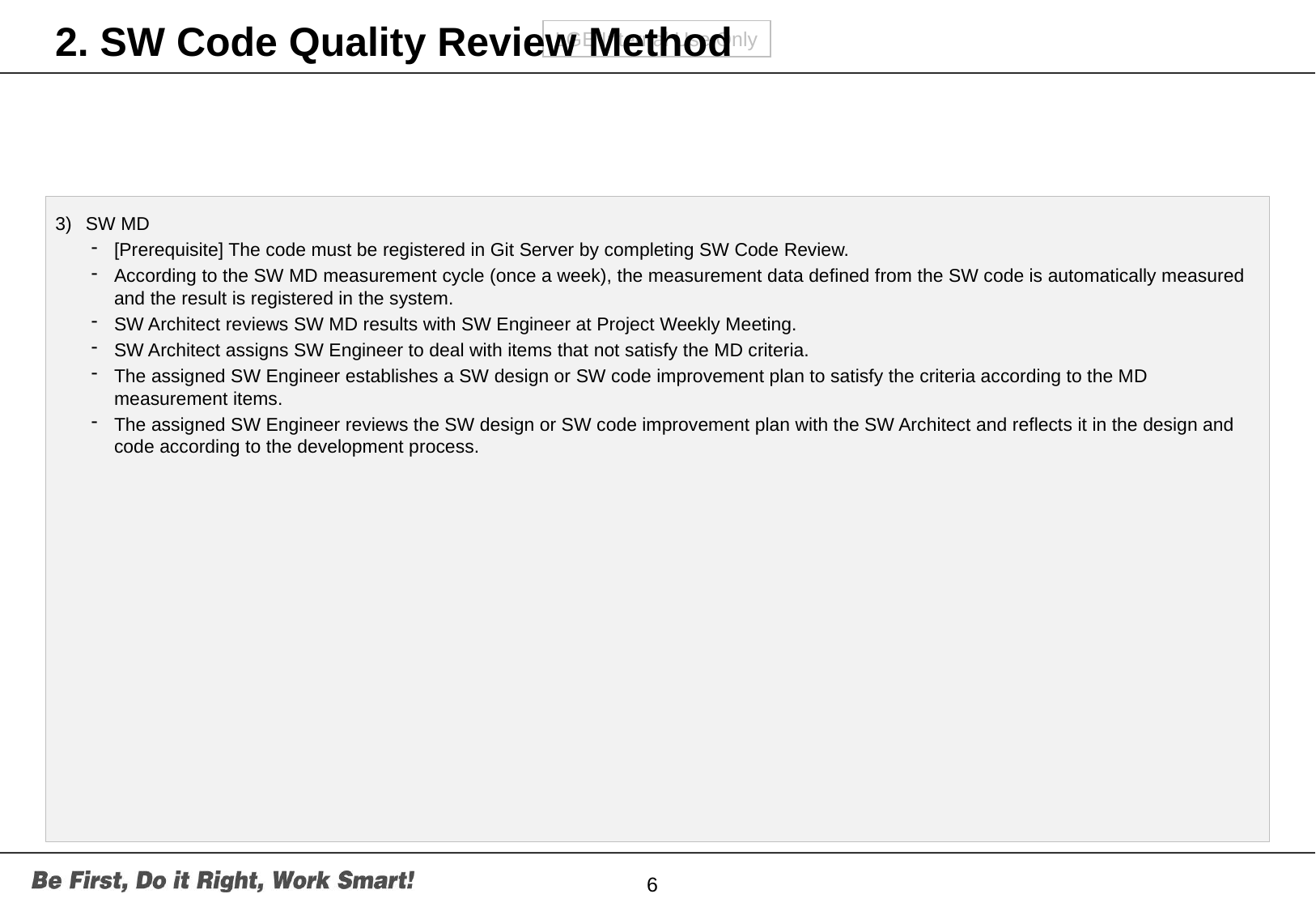

# 2. SW Code Quality Review Method
SW MD
[Prerequisite] The code must be registered in Git Server by completing SW Code Review.
According to the SW MD measurement cycle (once a week), the measurement data defined from the SW code is automatically measured and the result is registered in the system.
SW Architect reviews SW MD results with SW Engineer at Project Weekly Meeting.
SW Architect assigns SW Engineer to deal with items that not satisfy the MD criteria.
The assigned SW Engineer establishes a SW design or SW code improvement plan to satisfy the criteria according to the MD measurement items.
The assigned SW Engineer reviews the SW design or SW code improvement plan with the SW Architect and reflects it in the design and code according to the development process.